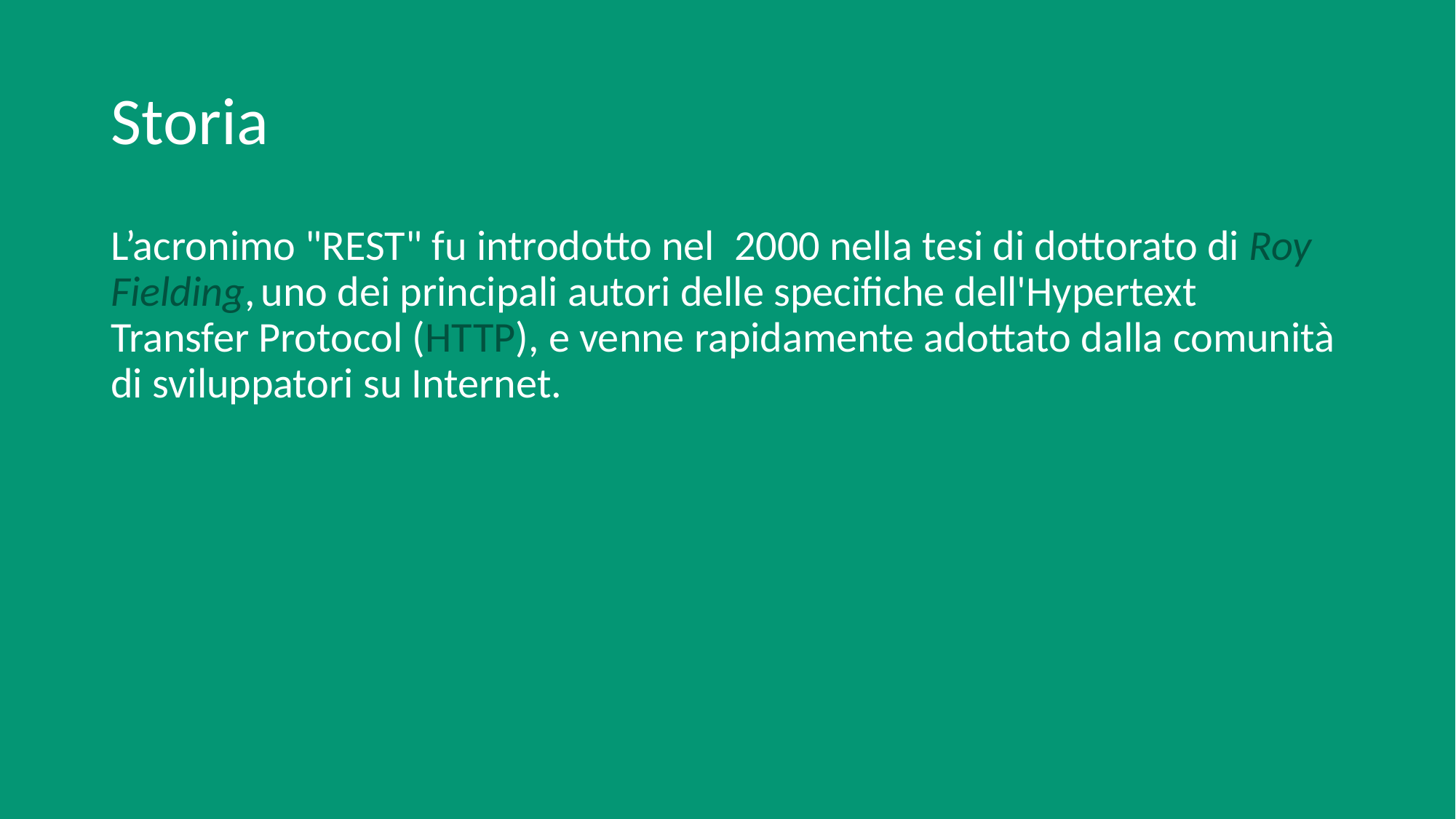

# Storia
L’acronimo "REST" fu introdotto nel  2000 nella tesi di dottorato di Roy Fielding, uno dei principali autori delle specifiche dell'Hypertext Transfer Protocol (HTTP), e venne rapidamente adottato dalla comunità di sviluppatori su Internet.